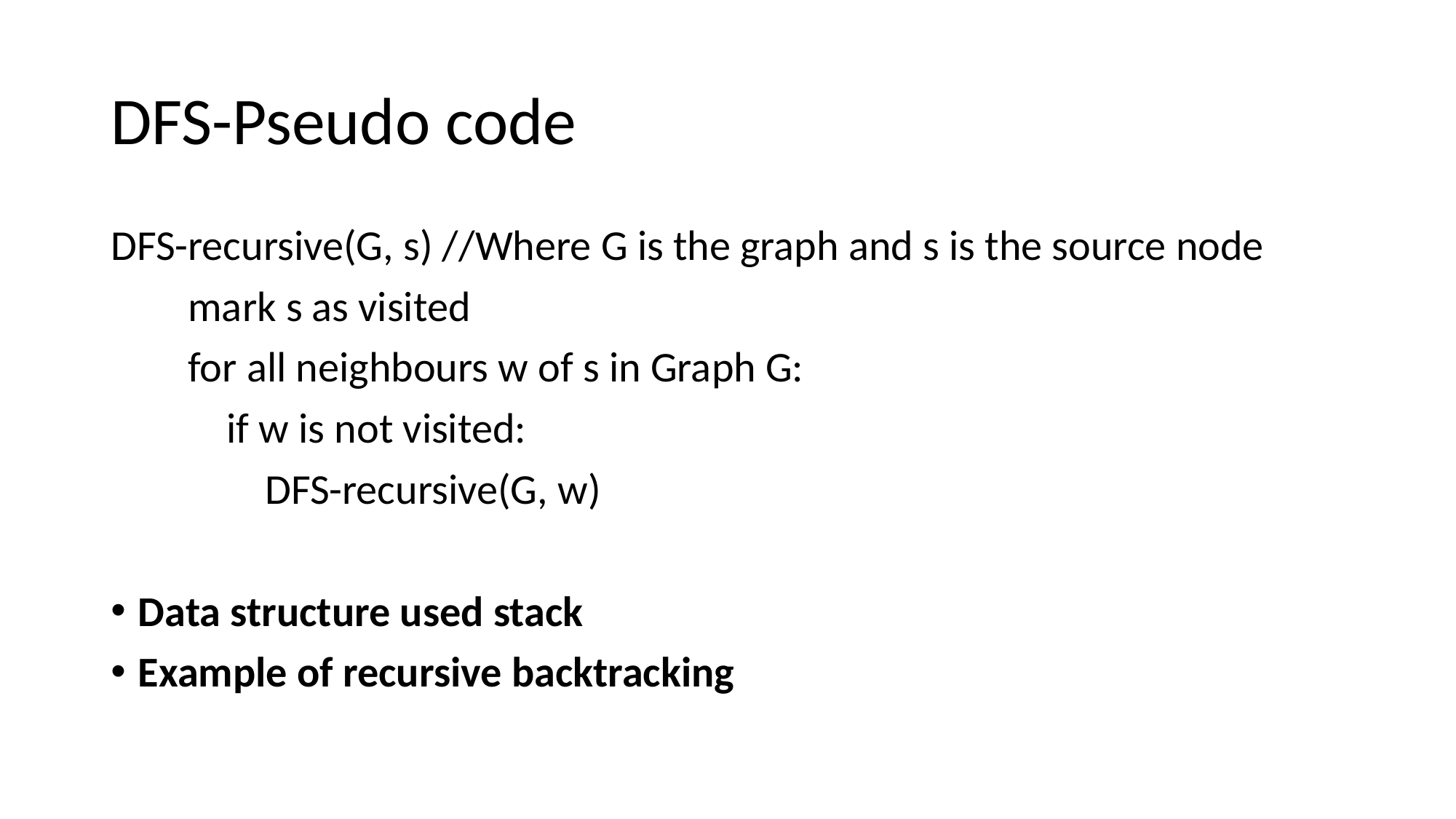

# DFS-Pseudo code
DFS-recursive(G, s) //Where G is the graph and s is the source node
        mark s as visited
        for all neighbours w of s in Graph G:
            if w is not visited:
                DFS-recursive(G, w)

Data structure used stack
Example of recursive backtracking